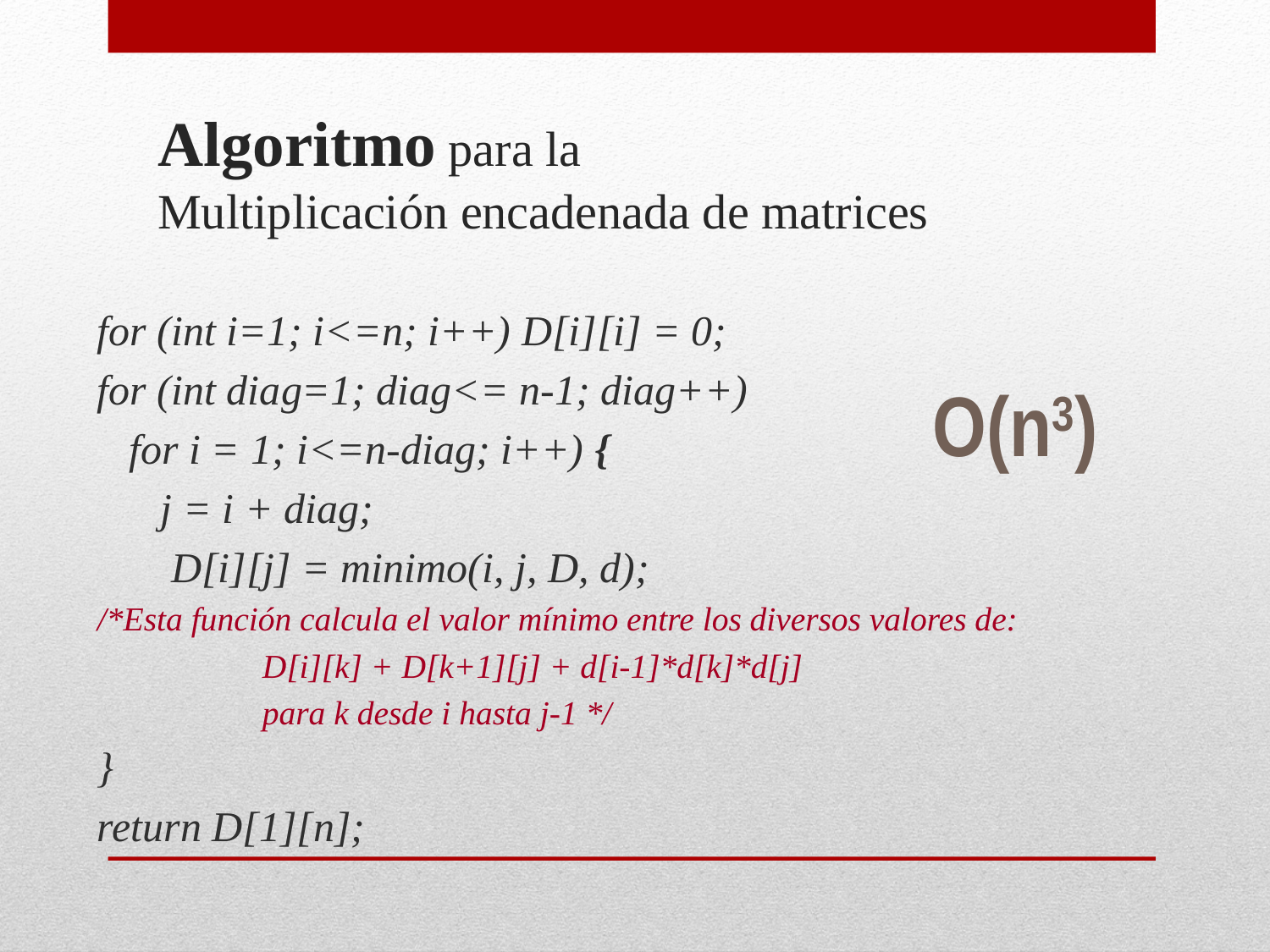

# Algoritmo para la Multiplicación encadenada de matrices
for (int i=1; i<=n; i++) D[i][i] = 0;
for (int diag=1; diag<= n-1; diag++)
   for i = 1; i<=n-diag; i++) {
      j = i + diag;
       D[i][j] = minimo(i, j, D, d);
/*Esta función calcula el valor mínimo entre los diversos valores de:
		D[i][k] + D[k+1][j] + d[i-1]*d[k]*d[j]
		para k desde i hasta j-1 */
}
return D[1][n];
O(n3)